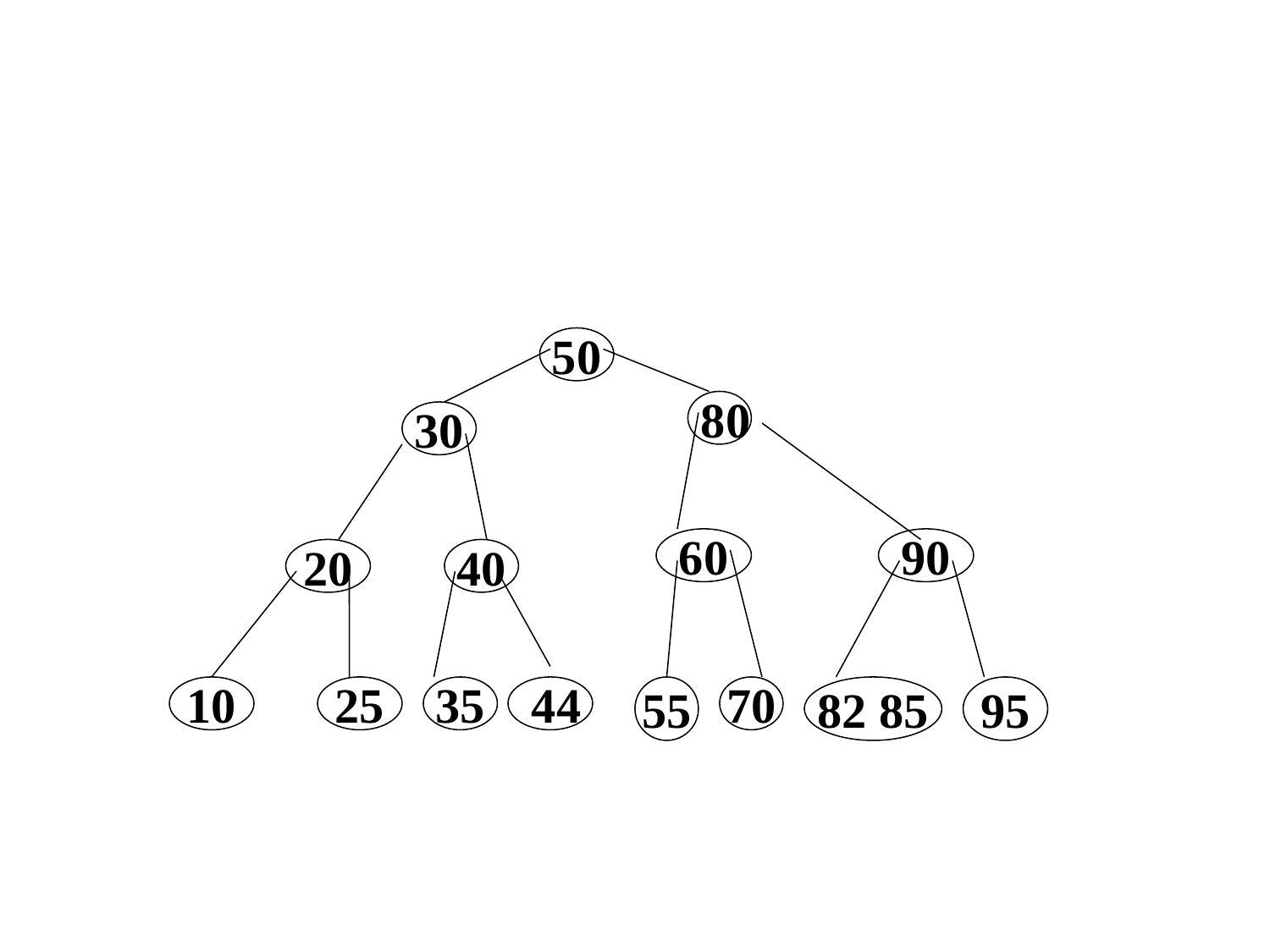

50

 80
30

60
90
20
40

10
25
35
 44
55
70
82 85
95